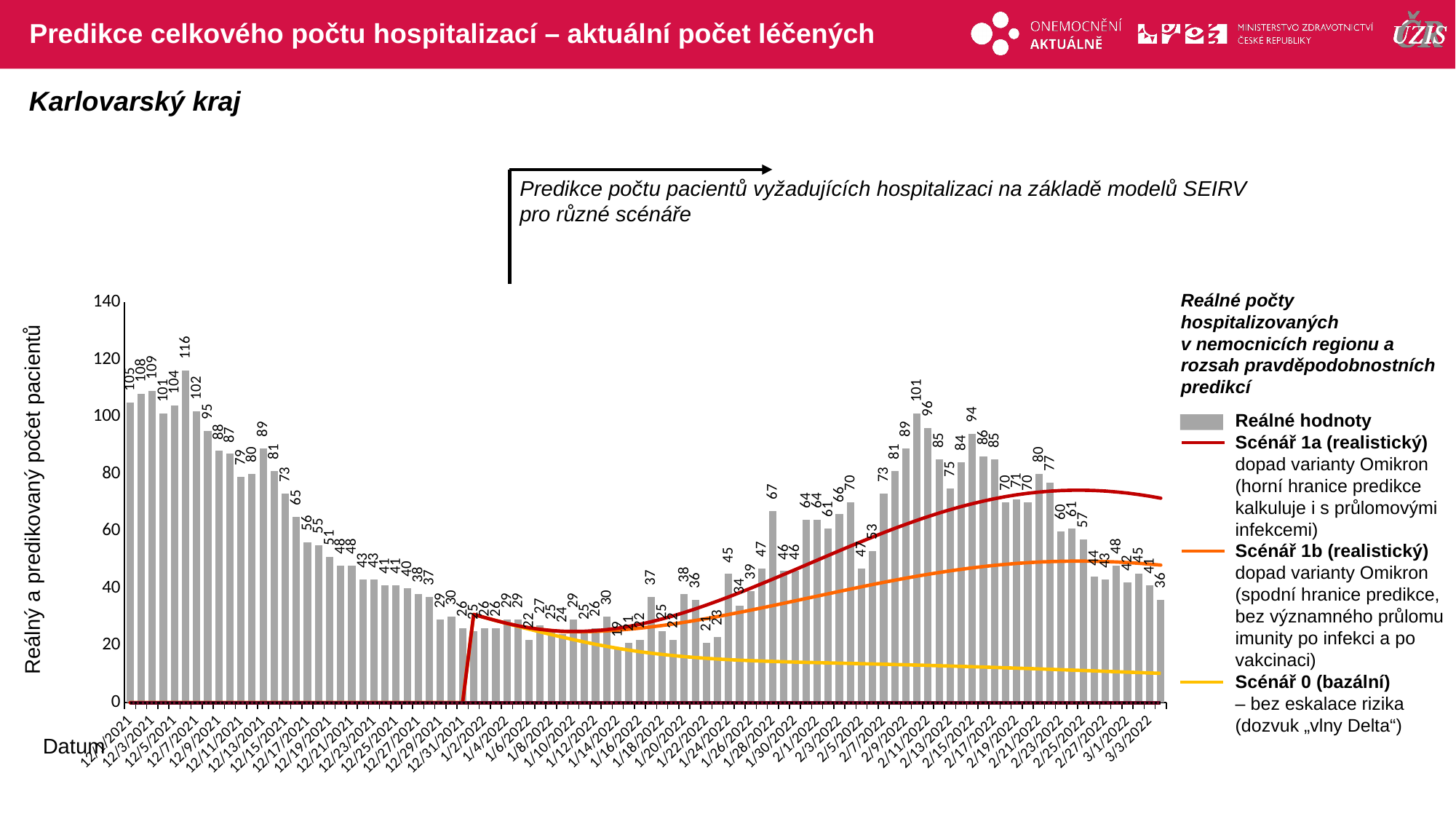

# Predikce celkového počtu hospitalizací – aktuální počet léčených
Karlovarský kraj
Predikce počtu pacientů vyžadujících hospitalizaci na základě modelů SEIRV pro různé scénáře
Reálné počty hospitalizovaných v nemocnicích regionu a rozsah pravděpodobnostních predikcí

### Chart

| Category |  |  |  |  |  |  |
|---|---|---|---|---|---|---|
| 44531 | 105.0 | None | None | None | None | None |
| 44532 | 108.0 | None | None | None | None | None |
| 44533 | 109.0 | None | None | None | None | None |
| 44534 | 101.0 | None | None | None | None | None |
| 44535 | 104.0 | None | None | None | None | None |
| 44536 | 116.0 | None | None | None | None | None |
| 44537 | 102.0 | None | None | None | None | None |
| 44538 | 95.0 | None | None | None | None | None |
| 44539 | 88.0 | None | None | None | None | None |
| 44540 | 87.0 | None | None | None | None | None |
| 44541 | 79.0 | None | None | None | None | None |
| 44542 | 80.0 | None | None | None | None | None |
| 44543 | 89.0 | None | None | None | None | None |
| 44544 | 81.0 | None | None | None | None | None |
| 44545 | 73.0 | None | None | None | None | None |
| 44546 | 65.0 | None | None | None | None | None |
| 44547 | 56.0 | None | None | None | None | None |
| 44548 | 55.0 | None | None | None | None | None |
| 44549 | 51.0 | None | None | None | None | None |
| 44550 | 48.0 | None | None | None | None | None |
| 44551 | 48.0 | None | None | None | None | None |
| 44552 | 43.0 | None | None | None | None | None |
| 44553 | 43.0 | None | None | None | None | None |
| 44554 | 41.0 | None | None | None | None | None |
| 44555 | 41.0 | None | None | None | None | None |
| 44556 | 40.0 | None | None | None | None | None |
| 44557 | 38.0 | None | None | None | None | None |
| 44558 | 37.0 | None | None | None | None | None |
| 44559 | 29.0 | None | None | None | None | None |
| 44560 | 30.0 | None | None | None | None | None |
| 44561 | 26.0 | None | None | None | None | None |
| 44562 | 25.0 | 30.846009974751695 | 30.846009974751695 | 30.846009974751695 | None | None |
| 44563 | 26.0 | 29.766717475884587 | 29.766717475884587 | 29.766717475884587 | None | None |
| 44564 | 26.0 | 28.70743165329096 | 28.70743165329096 | 28.70743165329096 | None | None |
| 44565 | 29.0 | 27.66904705003505 | 27.727064540275446 | 27.727064540275446 | None | None |
| 44566 | 29.0 | 26.652325575454846 | 26.865398071903197 | 26.865398071903197 | None | None |
| 44567 | 22.0 | 25.686842688575698 | 26.172311156389416 | 26.172311156389416 | None | None |
| 44568 | 27.0 | 24.74209027573294 | 25.626606782871605 | 25.626606782871605 | None | None |
| 44569 | 25.0 | 23.81859198421063 | 25.23268465918261 | 25.23268465918261 | None | None |
| 44570 | 24.0 | 22.916782670664336 | 24.83876253549361 | 24.992043573198057 | None | None |
| 44571 | 29.0 | 22.03703894329458 | 24.795018774790538 | 24.904556051791914 | None | None |
| 44572 | 25.0 | 21.196661608636827 | 24.826972637918793 | 24.968463778048413 | None | None |
| 44573 | 26.0 | 20.407356818363272 | 24.933033910219013 | 25.180586322648853 | None | None |
| 44574 | 30.0 | 19.674666690305553 | 25.11086296121661 | 25.536244424644064 | None | None |
| 44575 | 19.0 | 19.00037164429067 | 25.357858894115054 | 26.03023629044094 | None | None |
| 44576 | 21.0 | 18.38416880112079 | 25.671018034441104 | 26.656554571093043 | None | None |
| 44577 | 22.0 | 17.824614690142955 | 26.0472052140568 | 27.408928930324432 | None | None |
| 44578 | 37.0 | 17.319621427134702 | 26.483314639115797 | 28.28114778044244 | None | None |
| 44579 | 25.0 | 16.866547962773126 | 26.975613727491737 | 29.265745957194316 | None | None |
| 44580 | 22.0 | 16.462319854708042 | 27.5189210718673 | 30.35236064594544 | None | None |
| 44581 | 38.0 | 16.10344799498412 | 28.107754180132876 | 31.530026862476593 | None | None |
| 44582 | 36.0 | 15.786358212899252 | 28.737218377142995 | 32.788955256496834 | None | None |
| 44583 | 21.0 | 15.507348510455659 | 29.402992196766355 | 34.12050289574354 | None | None |
| 44584 | 23.0 | 15.262774199366582 | 30.1011349399366 | 35.51678838208402 | None | None |
| 44585 | 45.0 | 15.049164468581626 | 30.827971387812134 | 36.97046127783511 | None | None |
| 44586 | 34.0 | 14.862854645642885 | 31.57996160670405 | 38.47444171561894 | None | None |
| 44587 | 39.0 | 14.699522447061048 | 32.35345411977292 | 40.02142674175667 | None | None |
| 44588 | 47.0 | 14.554874201430051 | 33.1448333121329 | 41.60418512647664 | None | None |
| 44589 | 67.0 | 14.425193090136961 | 33.95063891882158 | 43.21579633985399 | None | None |
| 44590 | 46.0 | 14.307351850816124 | 34.76746942735194 | 44.849457356914726 | None | None |
| 44591 | 46.0 | 14.198700886972015 | 35.59203857628646 | 46.49859565478376 | None | None |
| 44592 | 64.0 | 14.096990276651873 | 36.4211066452604 | 48.15673179273162 | None | None |
| 44593 | 64.0 | 14.000280400041705 | 37.25143405419752 | 49.81738661060587 | None | None |
| 44594 | 61.0 | 13.906784310061271 | 38.07971865462596 | 51.47395581146276 | None | None |
| 44595 | 66.0 | 13.814943459493781 | 38.90259634834207 | 53.119711198894976 | None | None |
| 44596 | 70.0 | 13.723488751433617 | 39.71666203898116 | 54.74784258017314 | None | None |
| 44597 | 47.0 | 13.631376396560714 | 40.51845720876686 | 56.35143291974455 | None | None |
| 44598 | 53.0 | 13.5378072816943 | 41.30450049956478 | 57.92351950134039 | None | None |
| 44599 | 73.0 | 13.442173024252213 | 42.07133616778391 | 59.457190837778654 | None | None |
| 44600 | 81.0 | 13.344013994821424 | 42.815535226426796 | 60.94558895506441 | None | None |
| 44601 | 89.0 | 13.24301631036007 | 43.533858668030746 | 62.38223583827231 | None | None |
| 44602 | 101.0 | 13.138982787221234 | 44.22319892947024 | 63.76091636115133 | None | None |
| 44603 | 96.0 | 13.031810971267163 | 44.88057661047563 | 65.0756717231621 | None | None |
| 44604 | 85.0 | 12.921461431301843 | 45.50313043340357 | 66.32077936901797 | None | None |
| 44605 | 75.0 | 12.80795407908144 | 46.088180135043594 | 67.49087877229802 | None | None |
| 44606 | 84.0 | 12.691375939243523 | 46.633232370659414 | 68.58098324352967 | None | None |
| 44607 | 94.0 | 12.571861857341078 | 47.1359769777182 | 69.58647245764723 | None | None |
| 44608 | 86.0 | 12.449571430972249 | 47.59431031682237 | 70.50313913585555 | None | None |
| 44609 | 85.0 | 12.324660693677925 | 48.00634564977852 | 71.32720980176786 | None | None |
| 44610 | 70.0 | 12.197288193214973 | 48.37042319576709 | 72.05536489374498 | None | None |
| 44611 | 71.0 | 12.067607259483259 | 48.68512204507499 | 72.68476259236081 | None | None |
| 44612 | 70.0 | 11.935793170499046 | 48.94926896089465 | 73.21305642400013 | None | None |
| 44613 | 80.0 | 11.802035217604962 | 49.161936037017334 | 73.63839057624548 | None | None |
| 44614 | 77.0 | 11.666521631679704 | 49.32245998268451 | 73.95943846757983 | None | None |
| 44615 | 60.0 | 11.529441375421209 | 49.430443382564206 | 74.17540526733924 | None | None |
| 44616 | 61.0 | 11.39097819031775 | 49.485746814916816 | 74.28601213204449 | None | None |
| 44617 | 57.0 | 11.251308019799136 | 49.48848481932918 | 74.29148814086919 | None | None |
| 44618 | 44.0 | 11.110598820859158 | 49.439025244148716 | 74.19256899050826 | None | None |
| 44619 | 43.0 | 10.969010524519843 | 49.33798590051952 | 73.99049030324984 | None | None |
| 44620 | 48.0 | 10.826688575690257 | 49.186228592885676 | 73.68697568798217 | None | None |
| 44621 | 42.0 | 10.683771770449896 | 48.98485035423914 | 73.28421921068912 | None | None |
| 44622 | 45.0 | 10.540392899415565 | 48.73517213777959 | 72.78486277777 | None | None |
| 44623 | 41.0 | 10.396677681325603 | 48.438723694981526 | 72.19196589217385 | None | None |
| 44624 | 36.0 | 10.252744260606141 | 48.09722803033872 | 71.50897456288824 | None | None |
|  | None | None | None | None | None | None |
|  | None | None | None | None | None | None |
Reálné hodnoty
Scénář 1a (realistický)  dopad varianty Omikron (horní hranice predikce kalkuluje i s průlomovými infekcemi)
Scénář 1b (realistický)   dopad varianty Omikron (spodní hranice predikce, bez významného průlomu imunity po infekci a po vakcinaci)
Scénář 0 (bazální)
– bez eskalace rizika (dozvuk „vlny Delta“)

Reálný a predikovaný počet pacientů
Datum